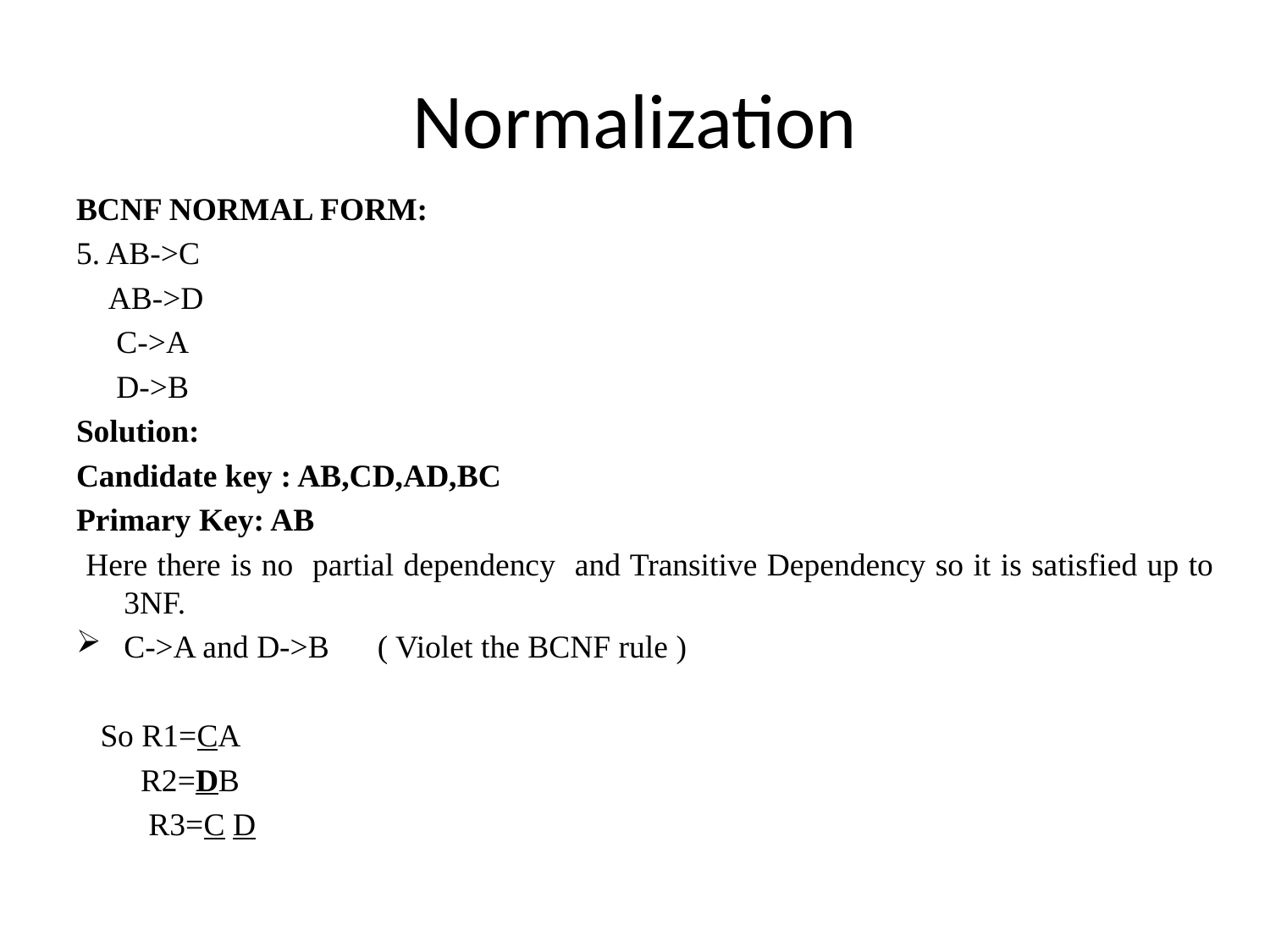

# Normalization

BCNF NORMAL FORM:
5. AB->C
    AB->D
     C->A
     D->B
Solution:
Candidate key : AB,CD,AD,BC
Primary Key: AB
 Here there is no  partial dependency  and Transitive Dependency so it is satisfied up to 3NF.
C->A and D->B      ( Violet the BCNF rule )

   So R1=CA
        R2=DB
         R3=C D